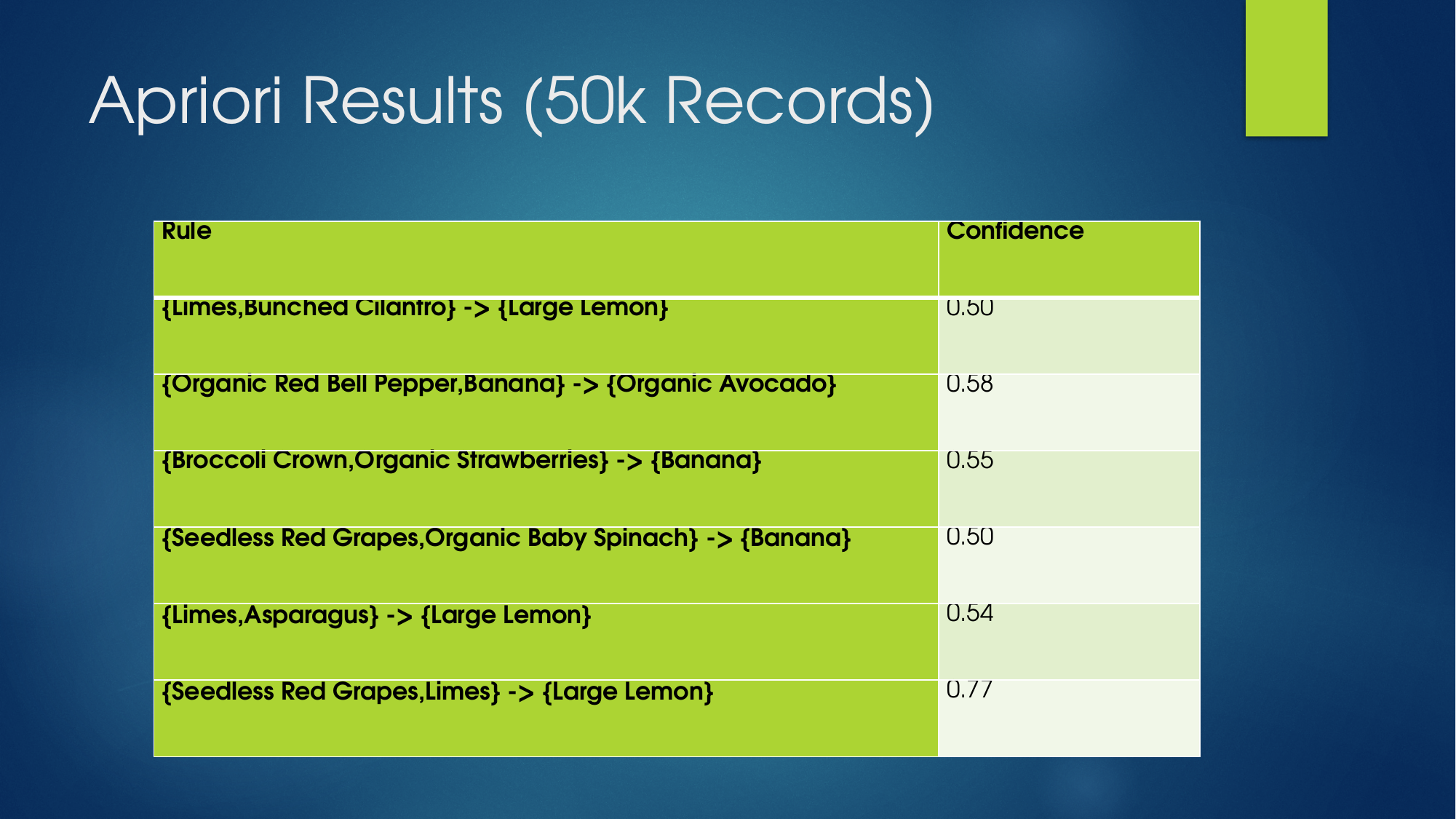

# Apriori Results (50k Records)
| Rule | Confidence |
| --- | --- |
| {Limes,Bunched Cilantro} -> {Large Lemon} | 0.50 |
| {Organic Red Bell Pepper,Banana} -> {Organic Avocado} | 0.58 |
| {Broccoli Crown,Organic Strawberries} -> {Banana} | 0.55 |
| {Seedless Red Grapes,Organic Baby Spinach} -> {Banana} | 0.50 |
| {Limes,Asparagus} -> {Large Lemon} | 0.54 |
| {Seedless Red Grapes,Limes} -> {Large Lemon} | 0.77 |